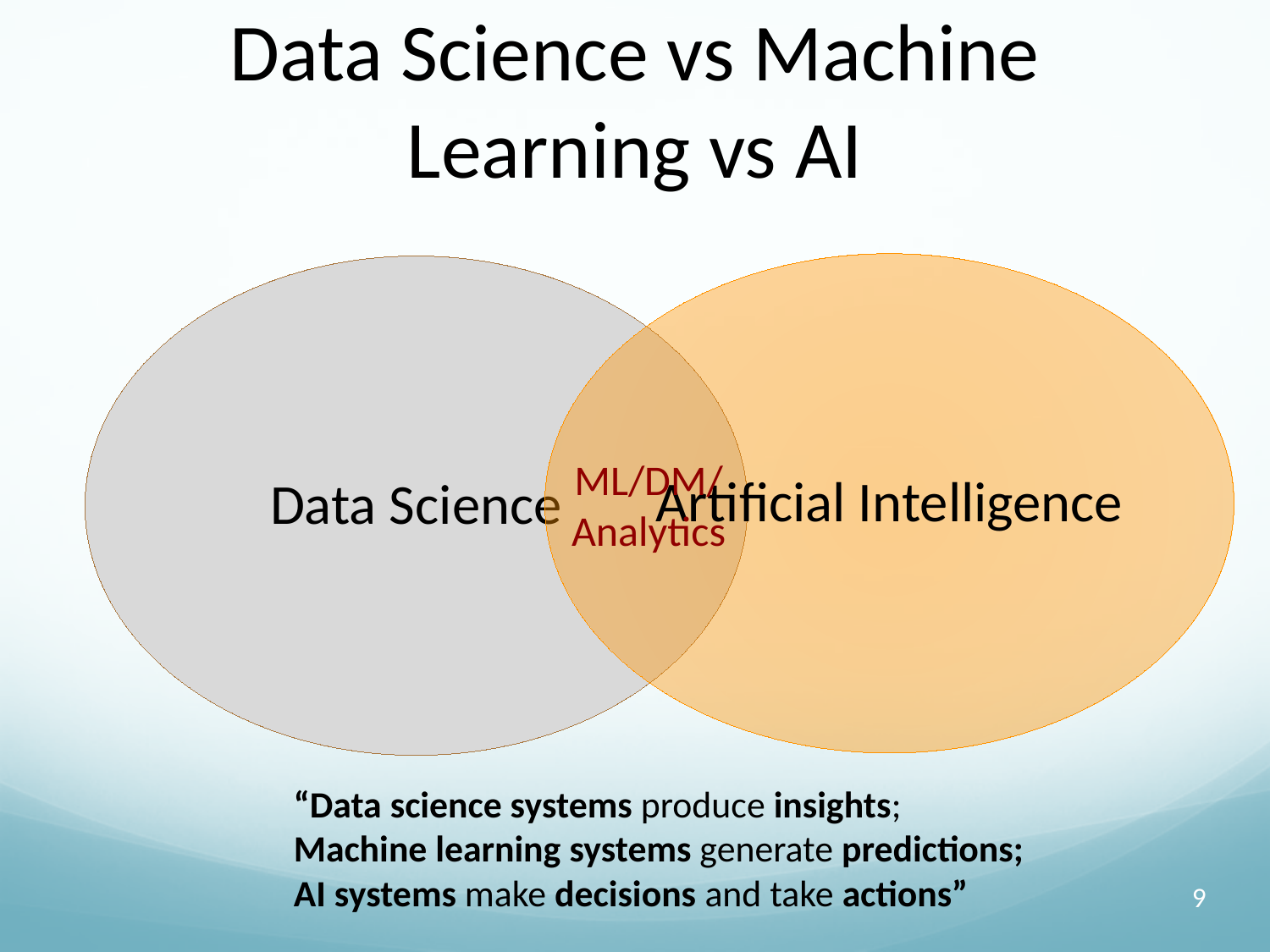

# Data Science vs Machine Learning vs AI
Data Science
Artificial Intelligence
ML/DM/
Analytics
“Data science systems produce insights;
Machine learning systems generate predictions;
AI systems make decisions and take actions”
9